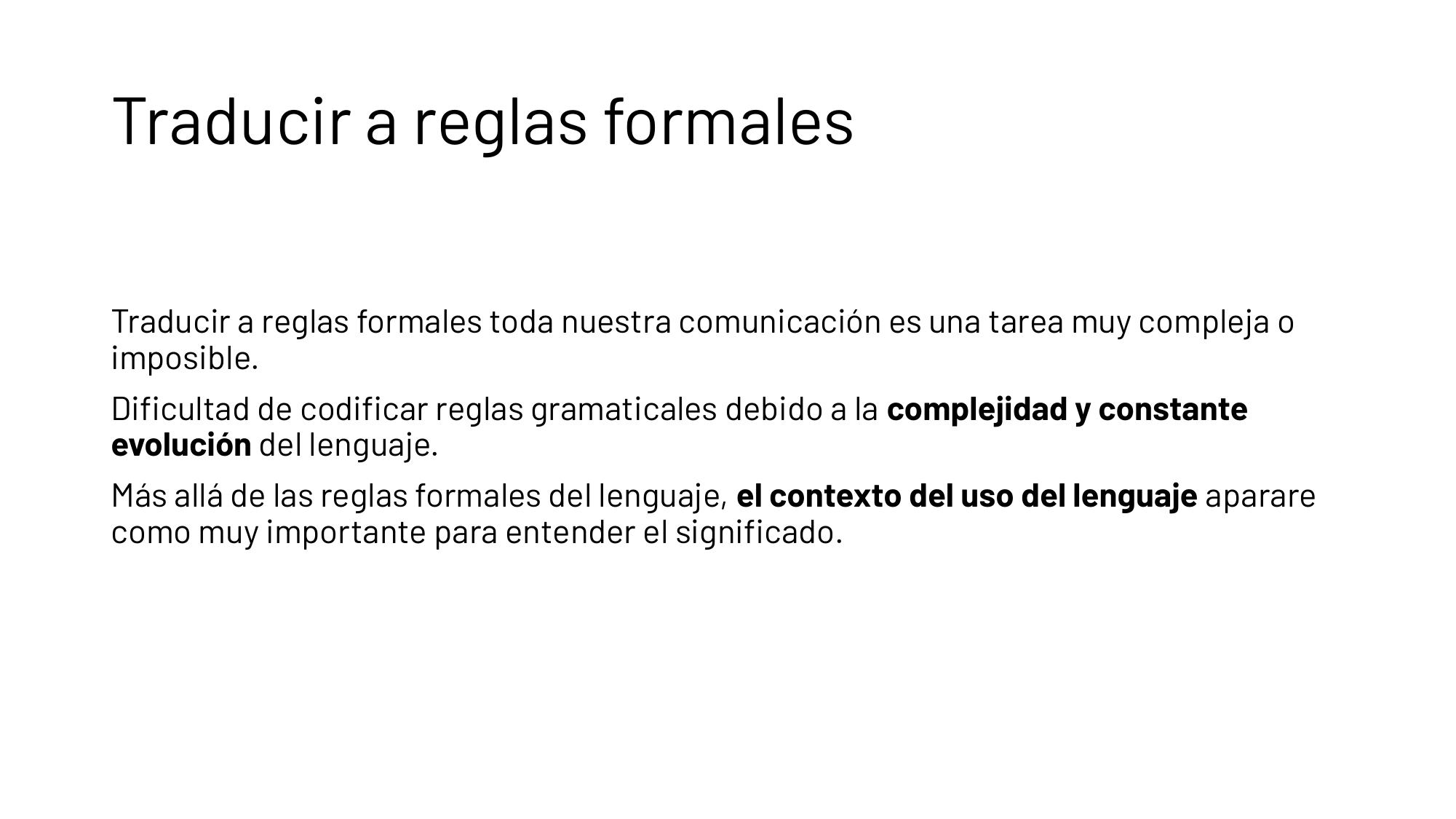

# Traducir a reglas formales
Traducir a reglas formales toda nuestra comunicación es una tarea muy compleja o imposible.
Dificultad de codificar reglas gramaticales debido a la complejidad y constante evolución del lenguaje.
Más allá de las reglas formales del lenguaje, el contexto del uso del lenguaje aparare como muy importante para entender el significado.